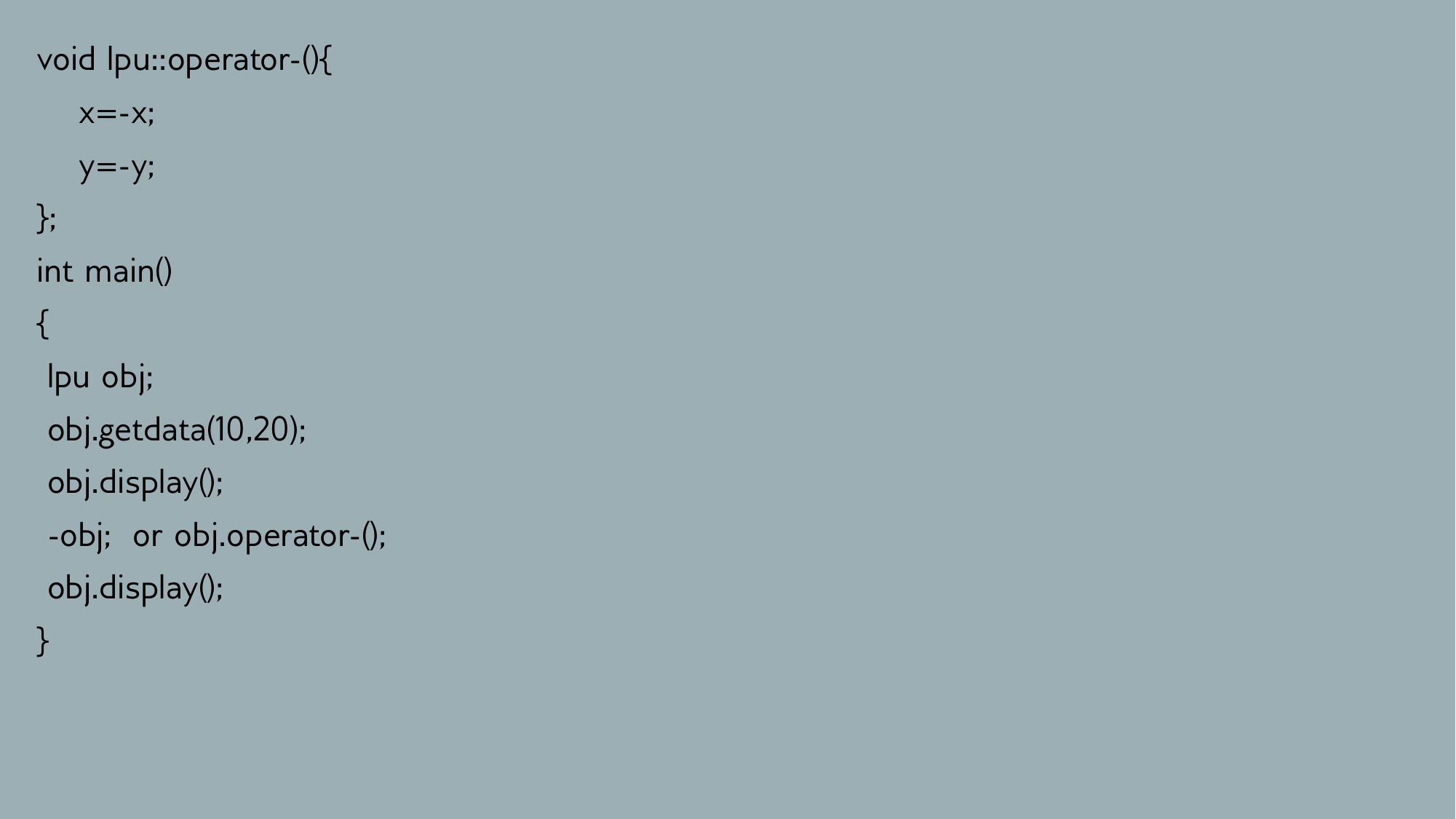

void lpu::operator-(){
    x=-x;
    y=-y;
};
int main()
{
 lpu obj;
 obj.getdata(10,20);
 obj.display();
 -obj;  or obj.operator-();
 obj.display();
}